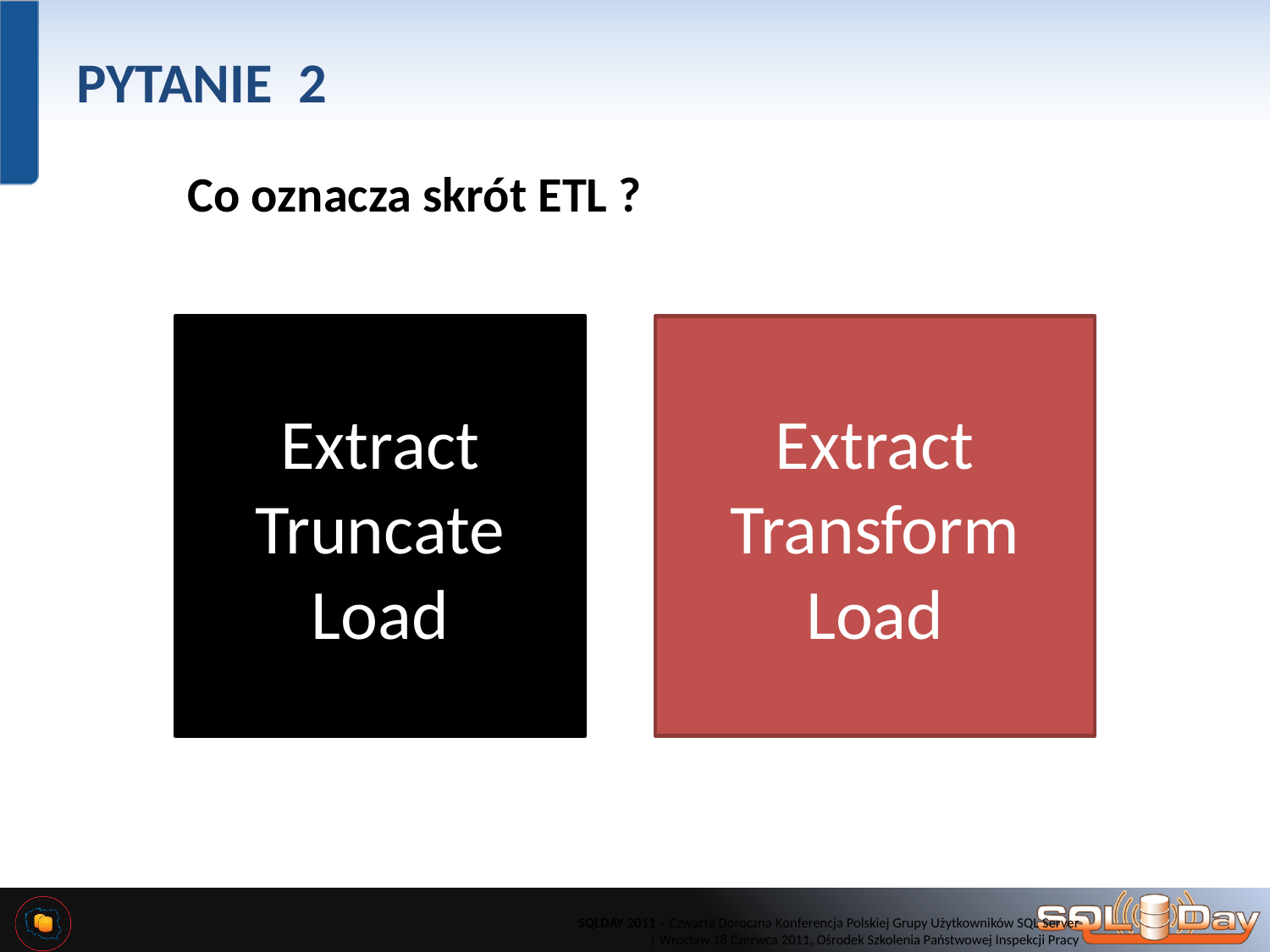

# PYTANIE  2
Co oznacza skrót ETL ?

Extract
Truncate
Load
Extract
Transform
Load
SQLDAY 2011 – Czwarta Doroczna Konferencja Polskiej Grupy Użytkowników SQL Server
 | Wrocław 18 Czerwca 2011, Ośrodek Szkolenia Państwowej Inspekcji Pracy